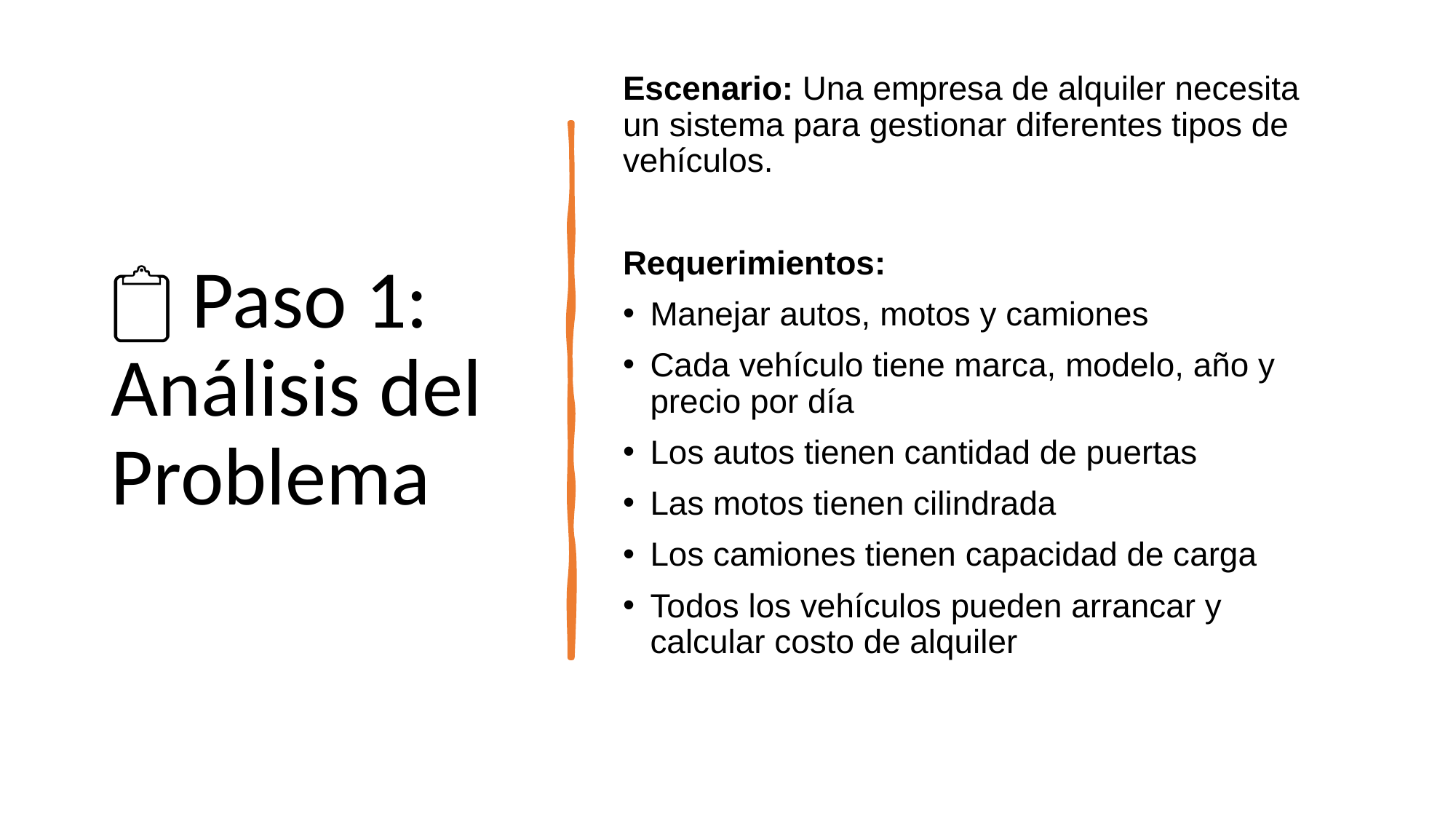

# 📋 Paso 1: Análisis del Problema
Escenario: Una empresa de alquiler necesita un sistema para gestionar diferentes tipos de vehículos.

Requerimientos:
Manejar autos, motos y camiones
Cada vehículo tiene marca, modelo, año y precio por día
Los autos tienen cantidad de puertas
Las motos tienen cilindrada
Los camiones tienen capacidad de carga
Todos los vehículos pueden arrancar y calcular costo de alquiler